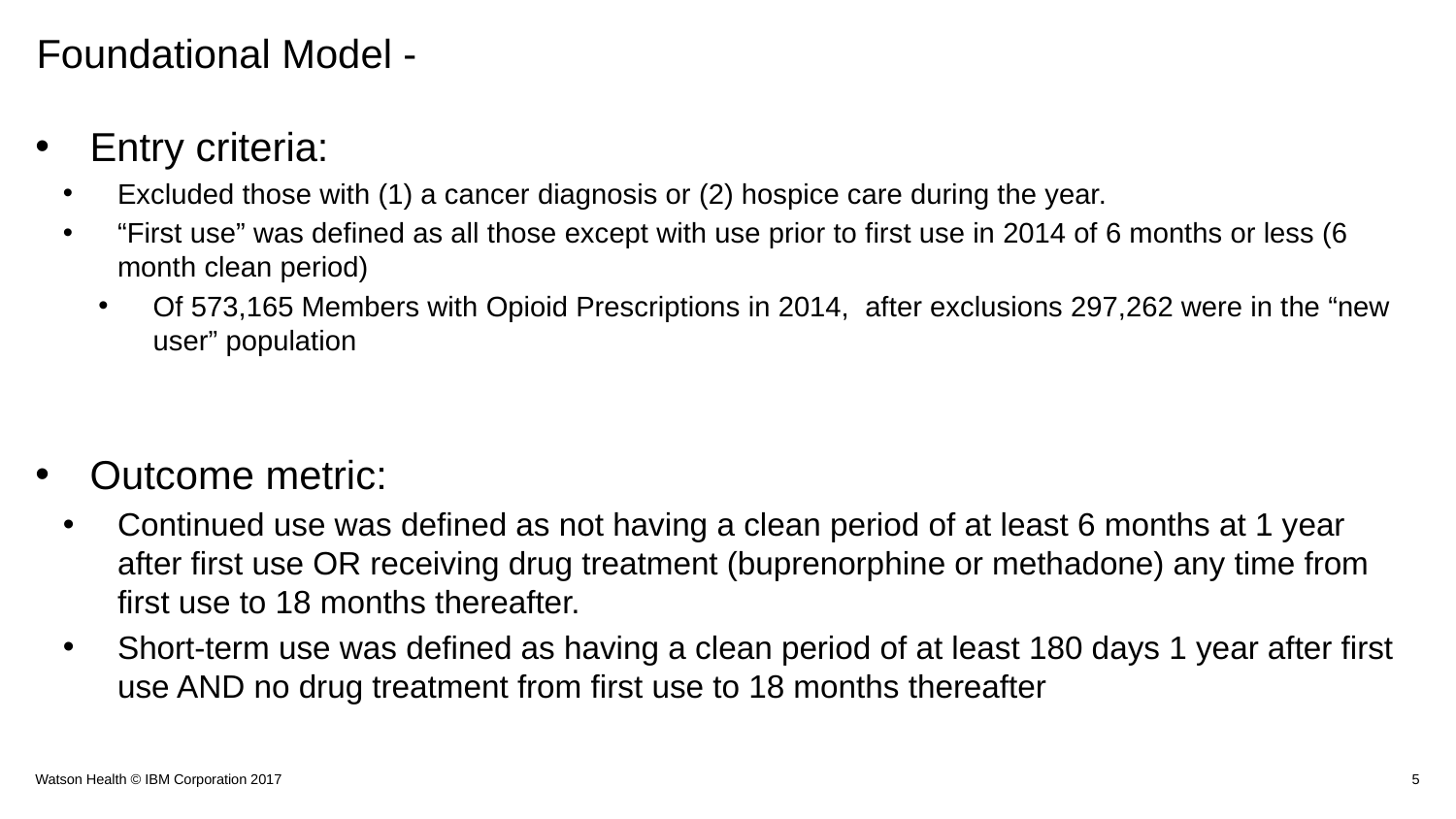

# Foundational Model -
Entry criteria:
Excluded those with (1) a cancer diagnosis or (2) hospice care during the year.
“First use” was defined as all those except with use prior to first use in 2014 of 6 months or less (6 month clean period)
Of 573,165 Members with Opioid Prescriptions in 2014,  after exclusions 297,262 were in the “new user” population

Outcome metric:
Continued use was defined as not having a clean period of at least 6 months at 1 year after first use OR receiving drug treatment (buprenorphine or methadone) any time from first use to 18 months thereafter.
Short-term use was defined as having a clean period of at least 180 days 1 year after first use AND no drug treatment from first use to 18 months thereafter
Watson Health © IBM Corporation 2017
5